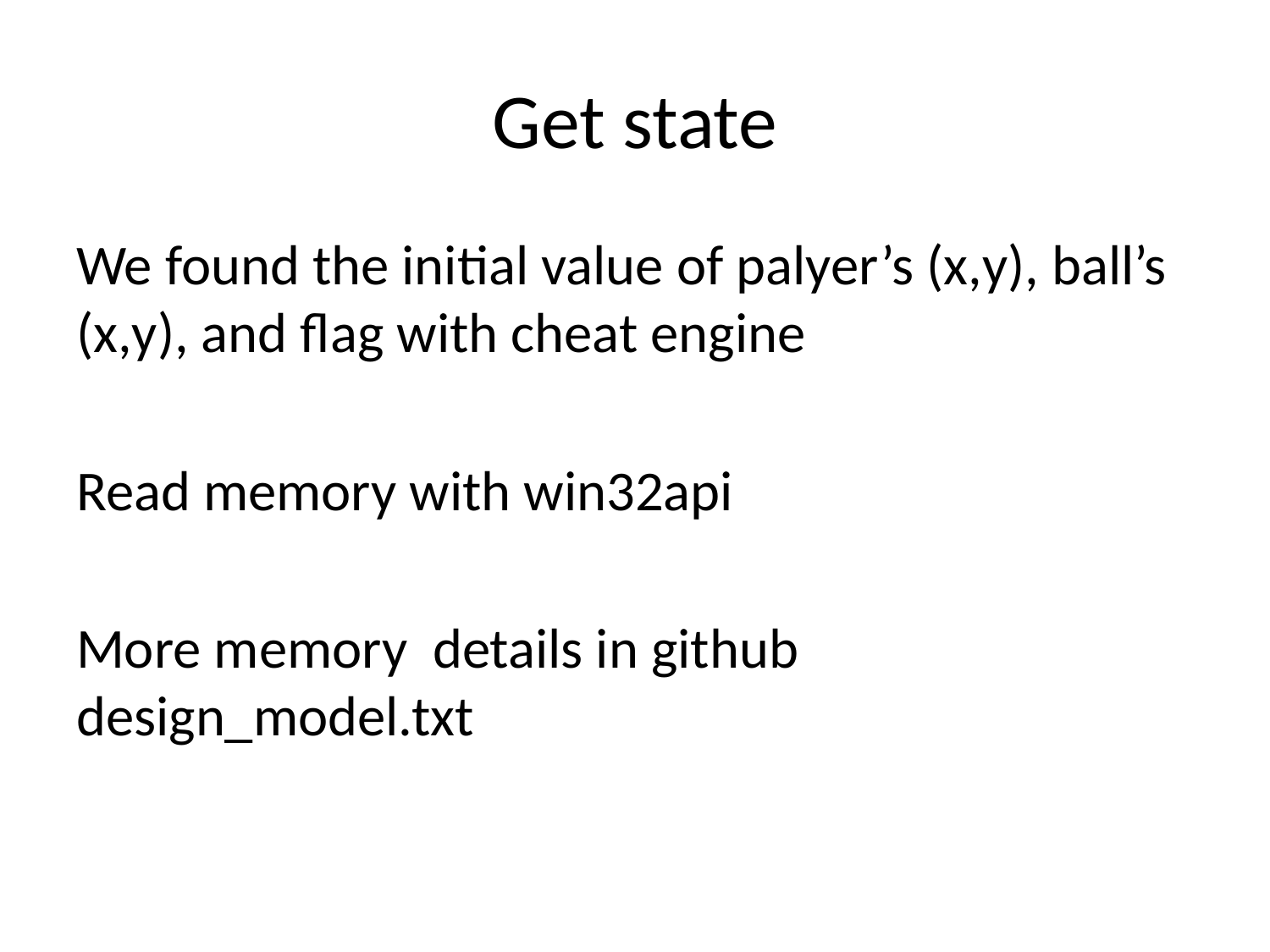

# Get state
We found the initial value of palyer’s (x,y), ball’s (x,y), and flag with cheat engine

Read memory with win32api

More memory  details in github design_model.txt